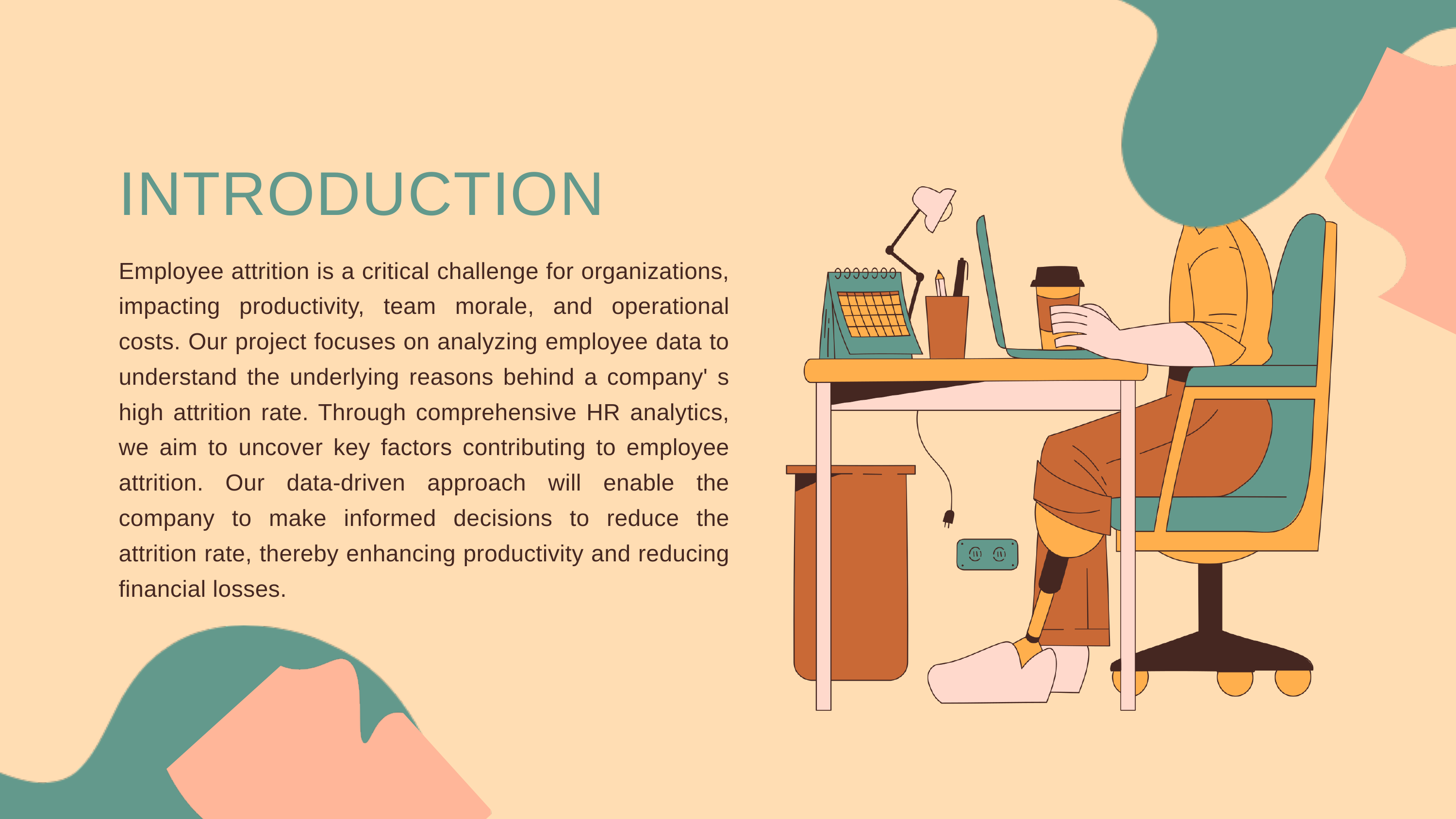

INTRODUCTION
Employee attrition is a critical challenge for organizations, impacting productivity, team morale, and operational costs. Our project focuses on analyzing employee data to understand the underlying reasons behind a company' s high attrition rate. Through comprehensive HR analytics, we aim to uncover key factors contributing to employee attrition. Our data-driven approach will enable the company to make informed decisions to reduce the attrition rate, thereby enhancing productivity and reducing financial losses.